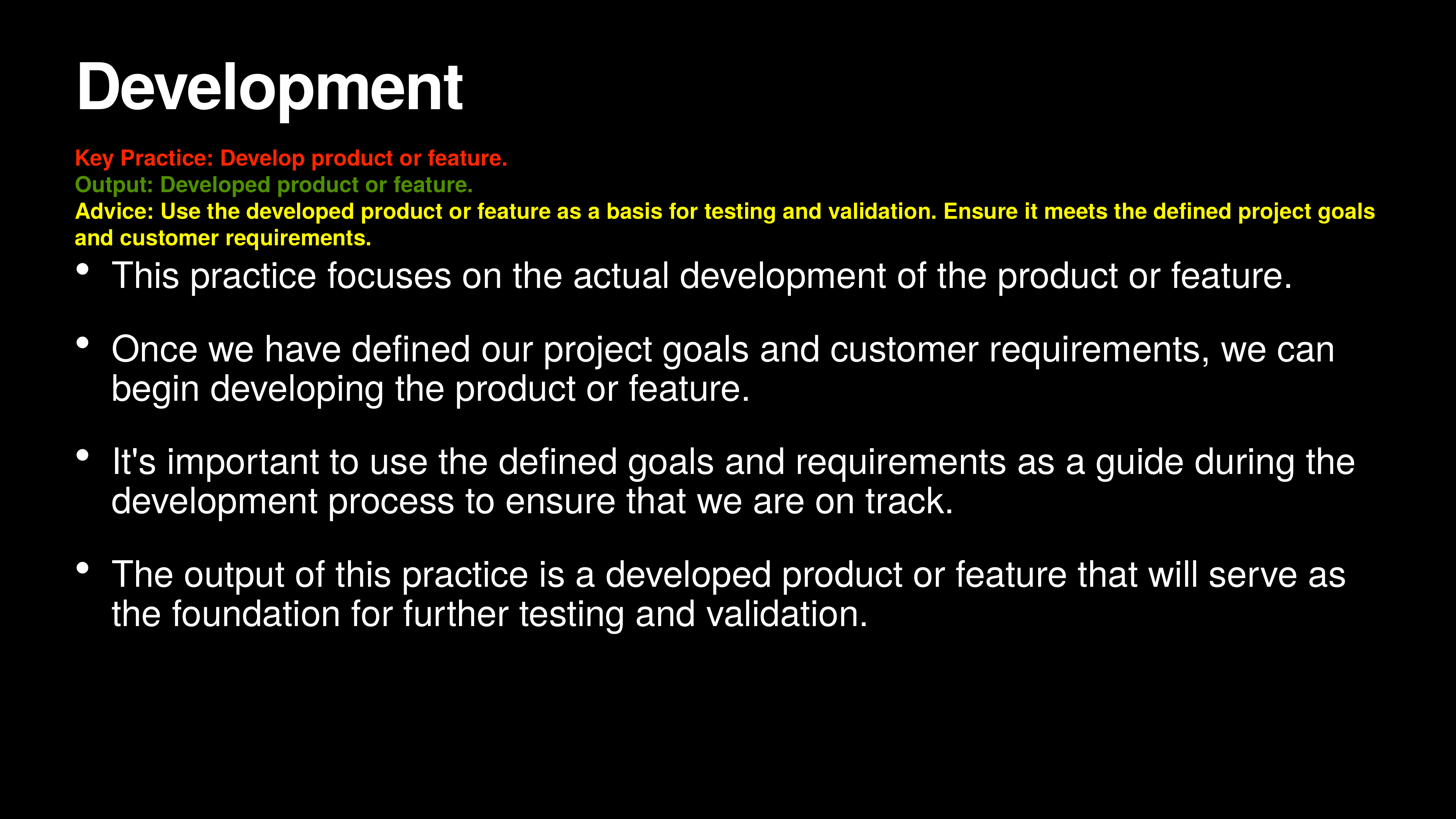

# Development
Key Practice: Develop product or feature.
Output: Developed product or feature.
Advice: Use the developed product or feature as a basis for testing and validation. Ensure it meets the defined project goals and customer requirements.
This practice focuses on the actual development of the product or feature.
Once we have defined our project goals and customer requirements, we can begin developing the product or feature.
It's important to use the defined goals and requirements as a guide during the development process to ensure that we are on track.
The output of this practice is a developed product or feature that will serve as the foundation for further testing and validation.